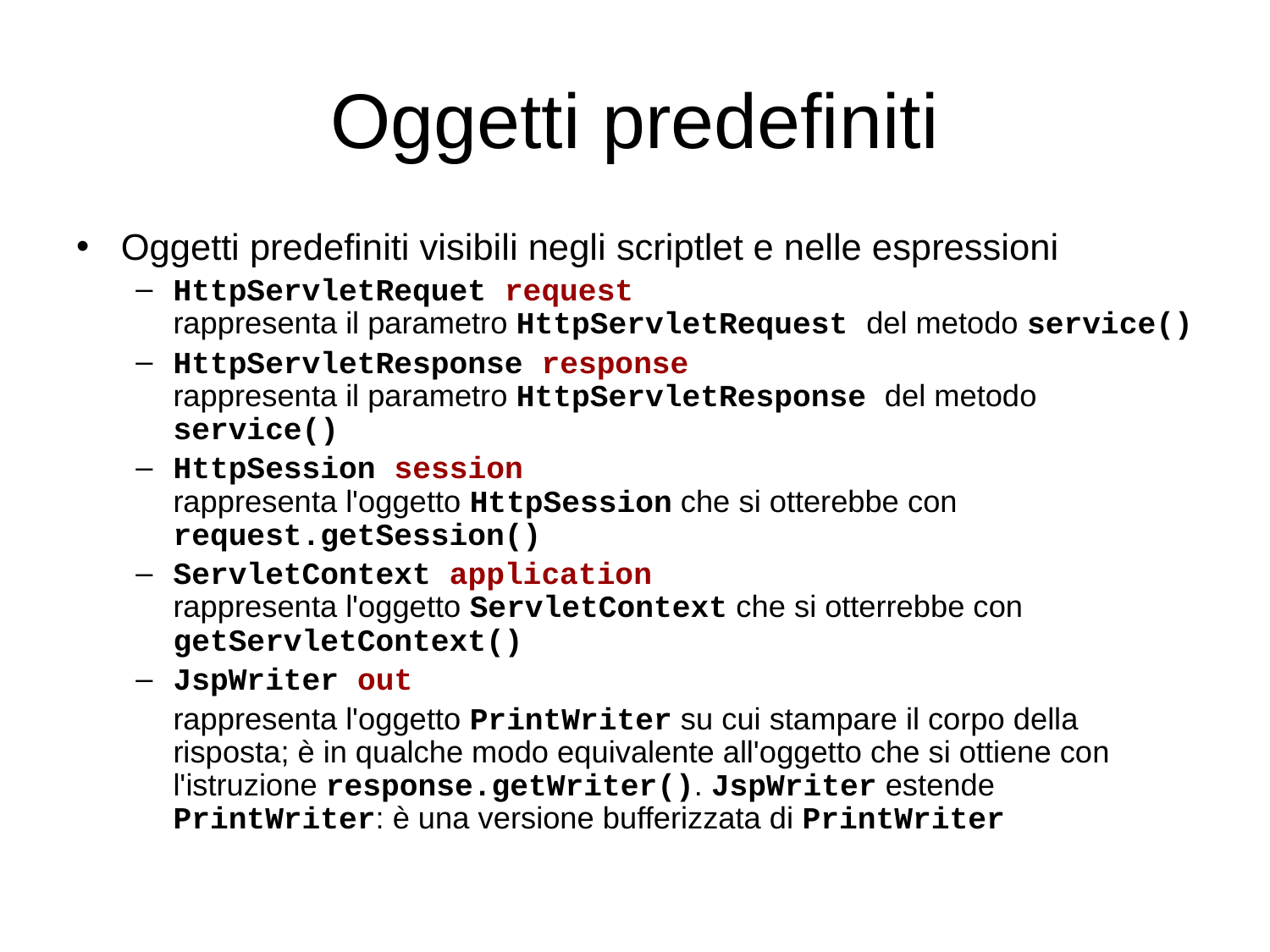

# Oggetti predefiniti
Oggetti predefiniti visibili negli scriptlet e nelle espressioni
HttpServletRequet request
rappresenta il parametro HttpServletRequest del metodo service()
HttpServletResponse response
rappresenta il parametro HttpServletResponse del metodo service()
HttpSession session
rappresenta l'oggetto HttpSession che si otterebbe con request.getSession()
ServletContext application
rappresenta l'oggetto ServletContext che si otterrebbe con getServletContext()
JspWriter out
	rappresenta l'oggetto PrintWriter su cui stampare il corpo della risposta; è in qualche modo equivalente all'oggetto che si ottiene con l'istruzione response.getWriter(). JspWriter estende PrintWriter: è una versione bufferizzata di PrintWriter